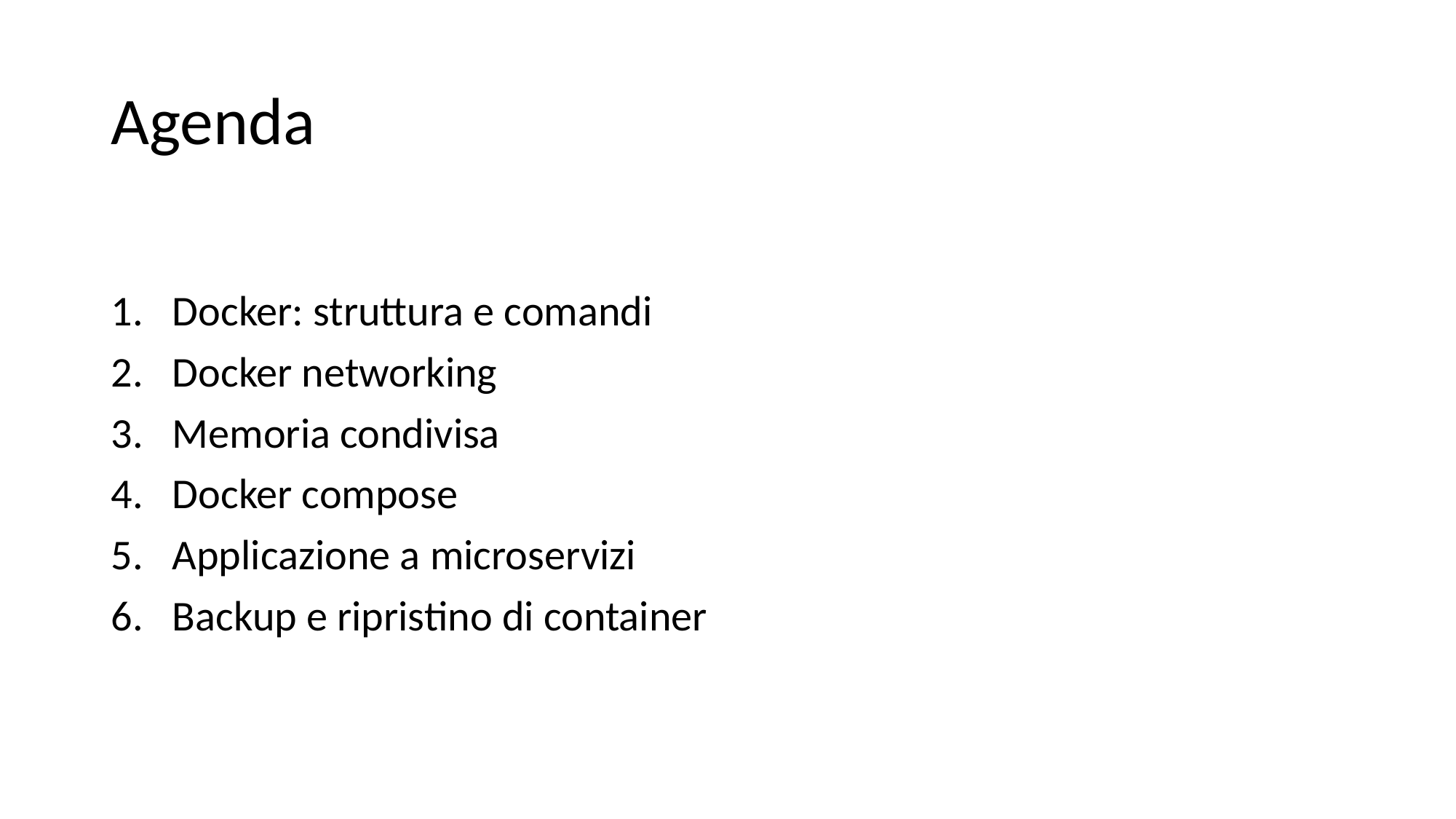

# Agenda

Docker: struttura e comandi
Docker networking
Memoria condivisa
Docker compose
Applicazione a microservizi
Backup e ripristino di container